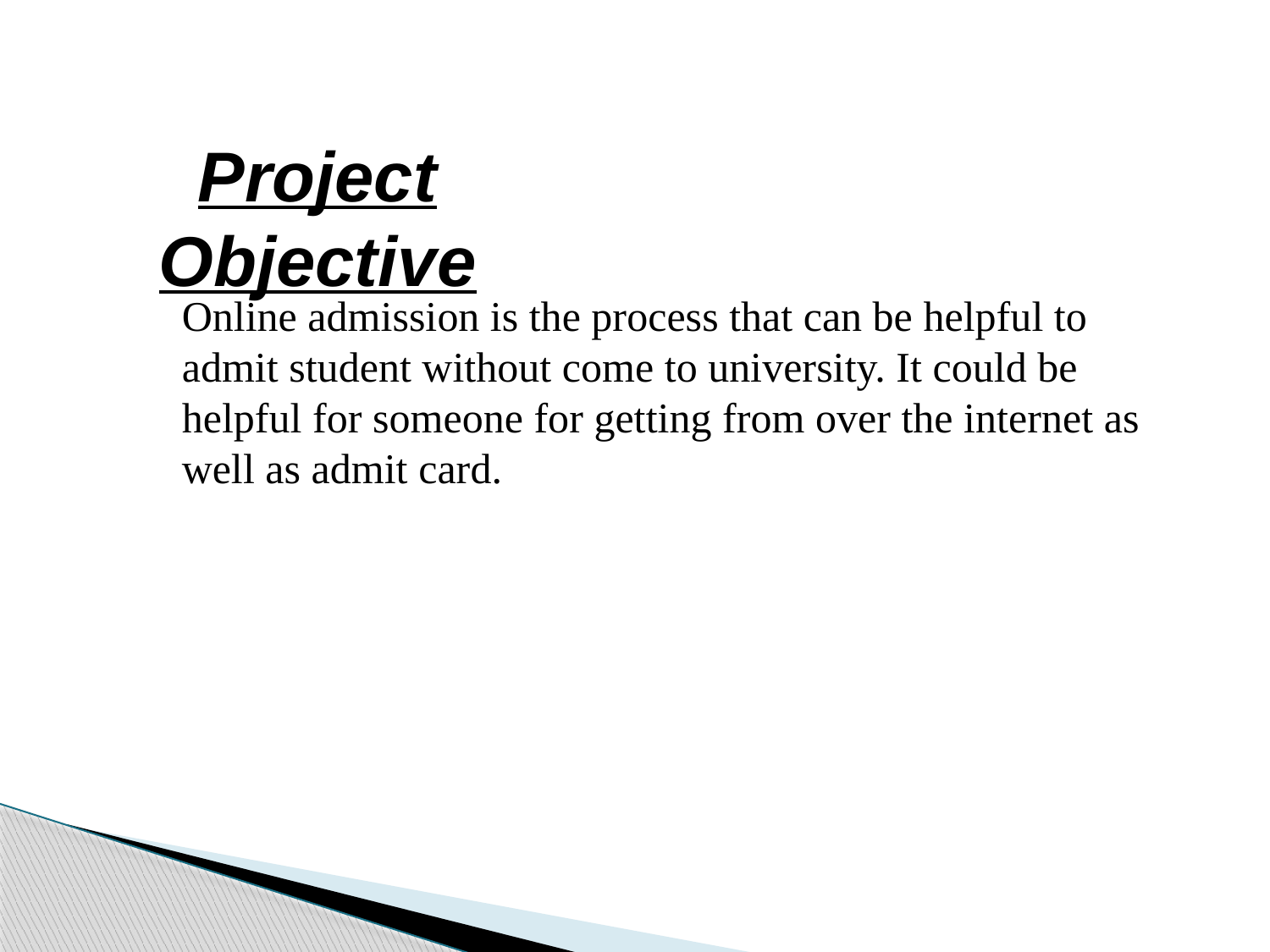

Project Objective
Online admission is the process that can be helpful to admit student without come to university. It could be helpful for someone for getting from over the internet as well as admit card.